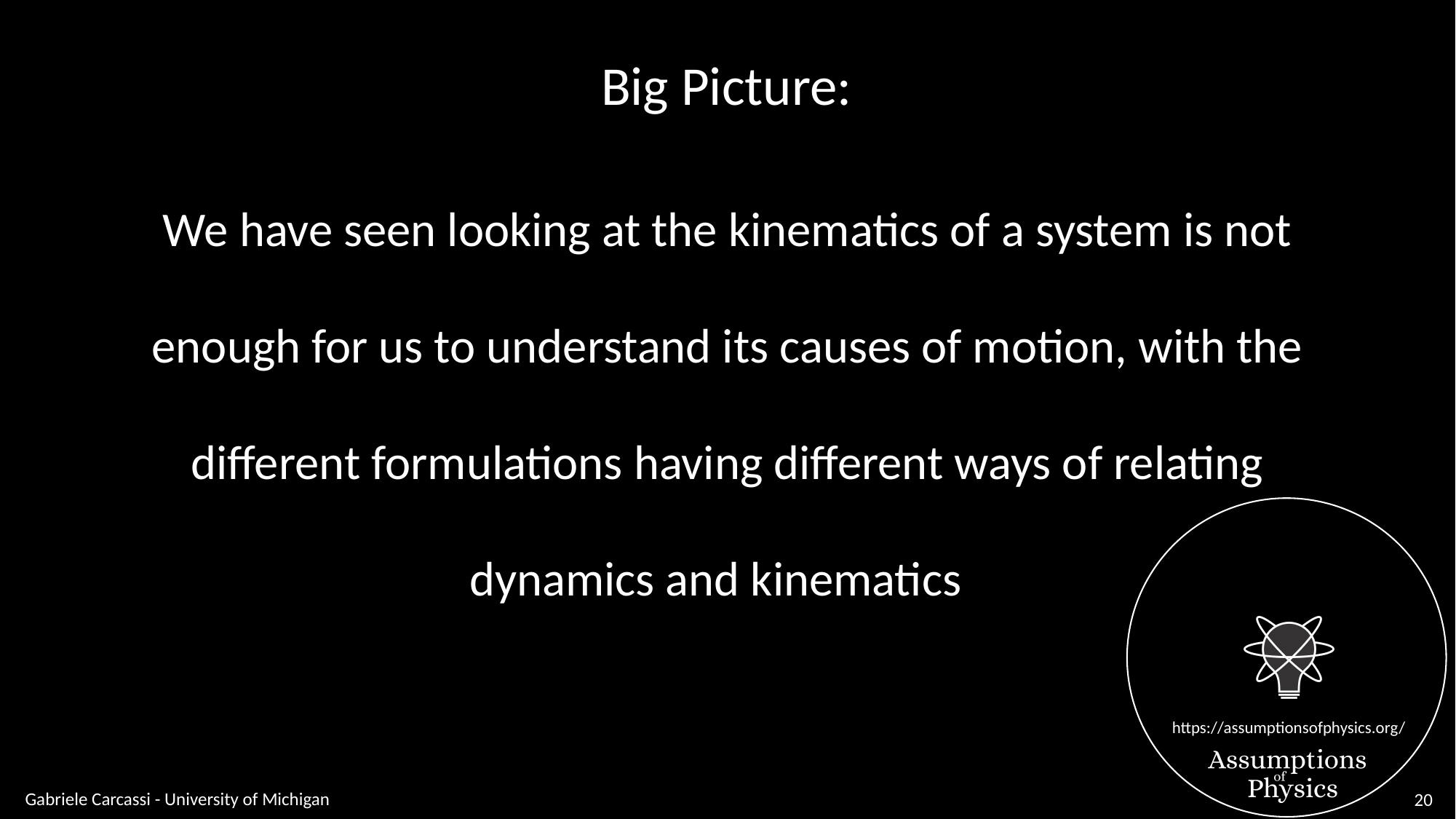

Big Picture:
We have seen looking at the kinematics of a system is not enough for us to understand its causes of motion, with the different formulations having different ways of relating dynamics and kinematics_
Gabriele Carcassi - University of Michigan
20